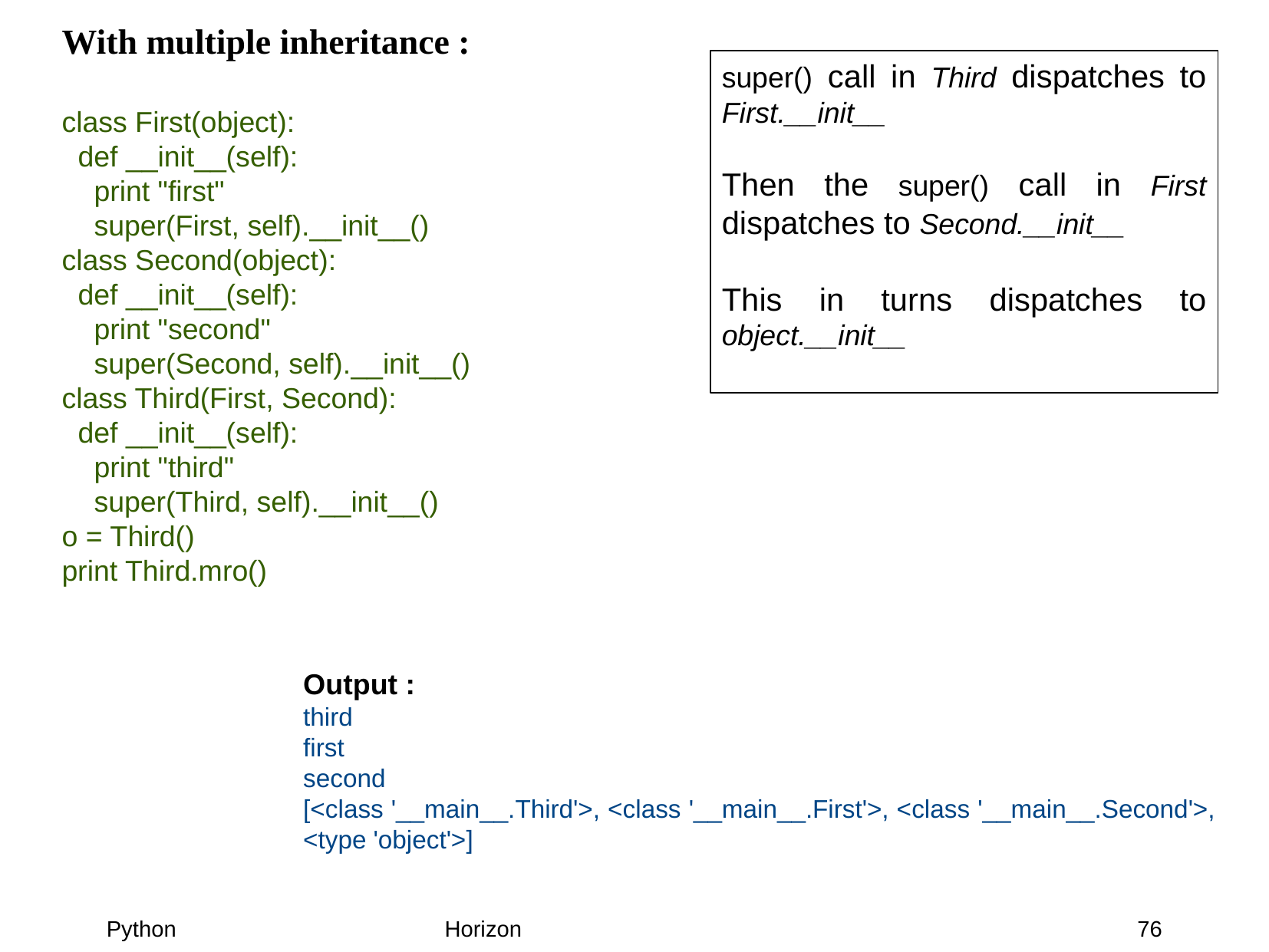

With multiple inheritance :

class First(object):
  def __init__(self):
    print "first"
    super(First, self).__init__()
class Second(object):
  def __init__(self):
    print "second"
    super(Second, self).__init__()
class Third(First, Second):
  def __init__(self):
    print "third"
    super(Third, self).__init__()
o = Third()
print Third.mro()
super() call in Third dispatches to First.__init__

Then the super() call in First dispatches to Second.__init__

This in turns dispatches to object.__init__
Output :
third
first
second
[<class '__main__.Third'>, <class '__main__.First'>, <class '__main__.Second'>, <type 'object'>]
76
Python
Horizon